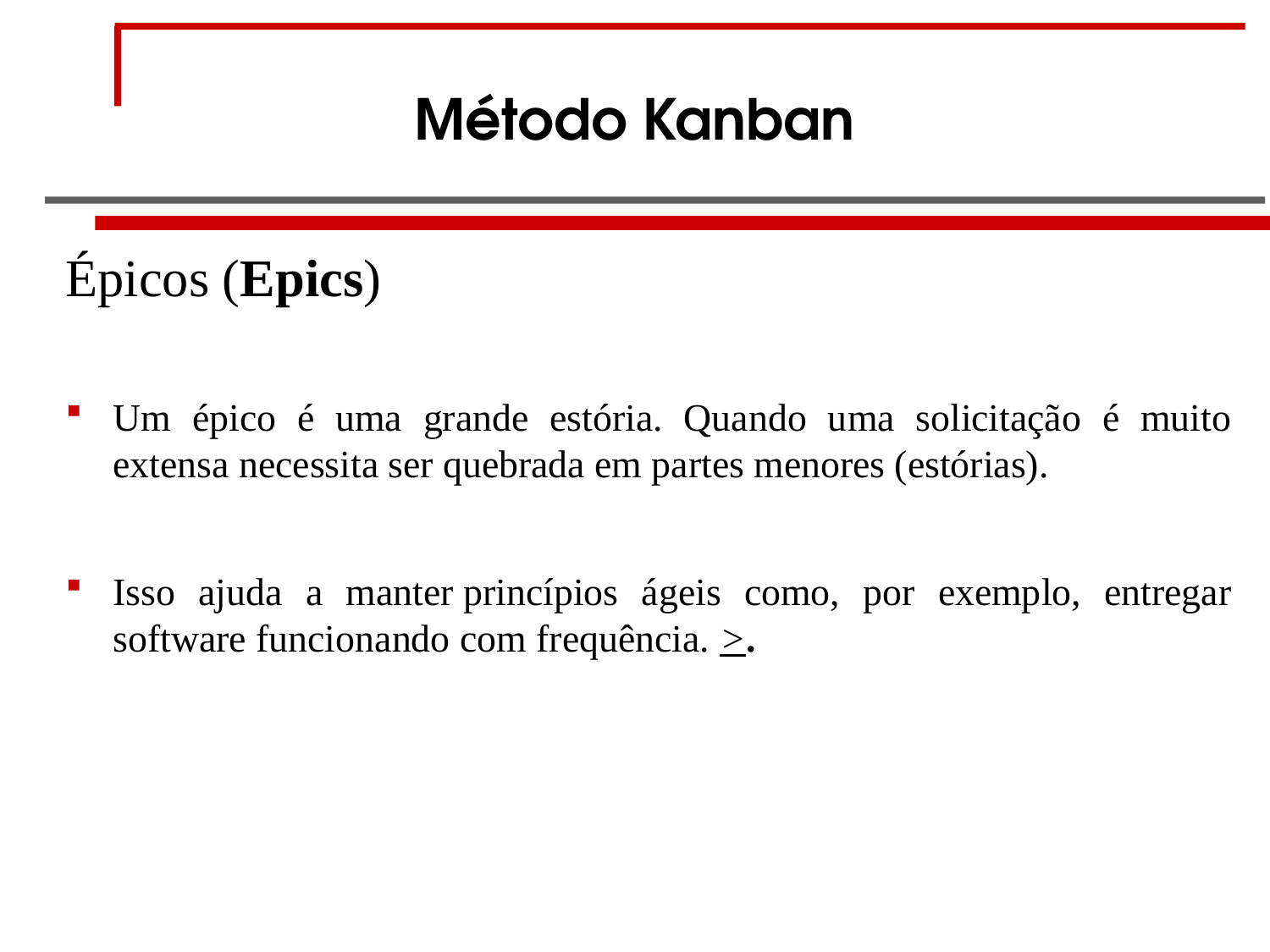

# Método Kanban
Épicos (Epics)

Um épico é uma grande estória. Quando uma solicitação é muito extensa necessita ser quebrada em partes menores (estórias).

Isso ajuda a manter princípios ágeis como, por exemplo, entregar software funcionando com frequência. >.

Luciana Leal
29 / 61